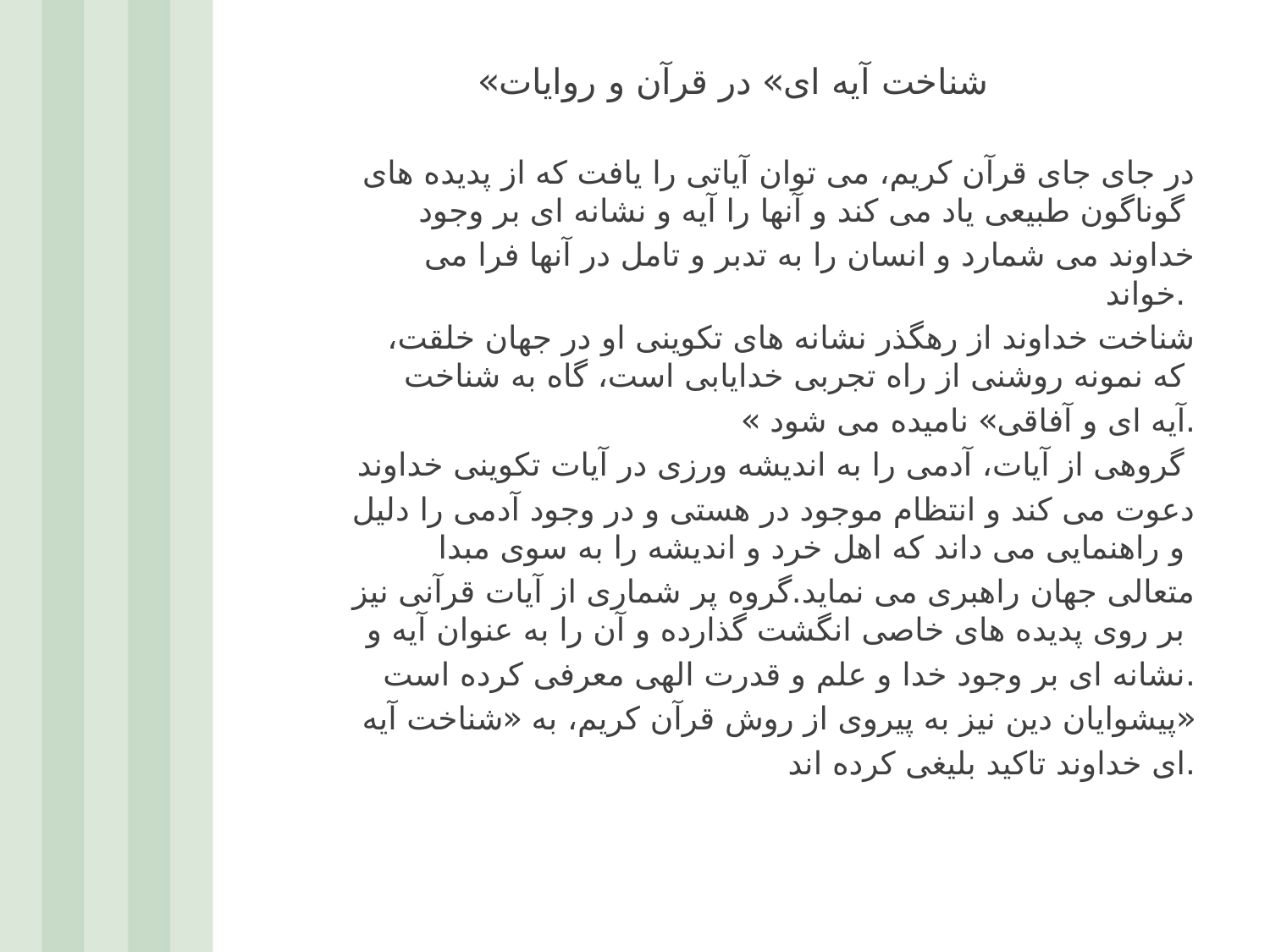

#

«شناخت آیه ای» در قرآن و روایات

در جای جای قرآن کریم، می توان آیاتی را یافت که از پدیده های گوناگون طبیعی یاد می کند و آنها را آیه و نشانه ای بر وجود
خداوند می شمارد و انسان را به تدبر و تامل در آنها فرا می خواند.
شناخت خداوند از رهگذر نشانه های تکوینی او در جهان خلقت، که نمونه روشنی از راه تجربی خدایابی است، گاه به شناخت
« آیه ای و آفاقی» نامیده می شود.
گروهی از آیات، آدمی را به اندیشه ورزی در آیات تکوینی خداوند
دعوت می کند و انتظام موجود در هستی و در وجود آدمی را دلیل و راهنمایی می داند که اهل خرد و اندیشه را به سوی مبدا
متعالی جهان راهبری می نماید.گروه پر شماری از آیات قرآنی نیز بر روی پدیده های خاصی انگشت گذارده و آن را به عنوان آیه و
نشانه ای بر وجود خدا و علم و قدرت الهی معرفی کرده است.
پیشوایان دین نیز به پیروی از روش قرآن کریم، به «شناخت آیه»
ای خداوند تاکید بلیغی کرده اند.